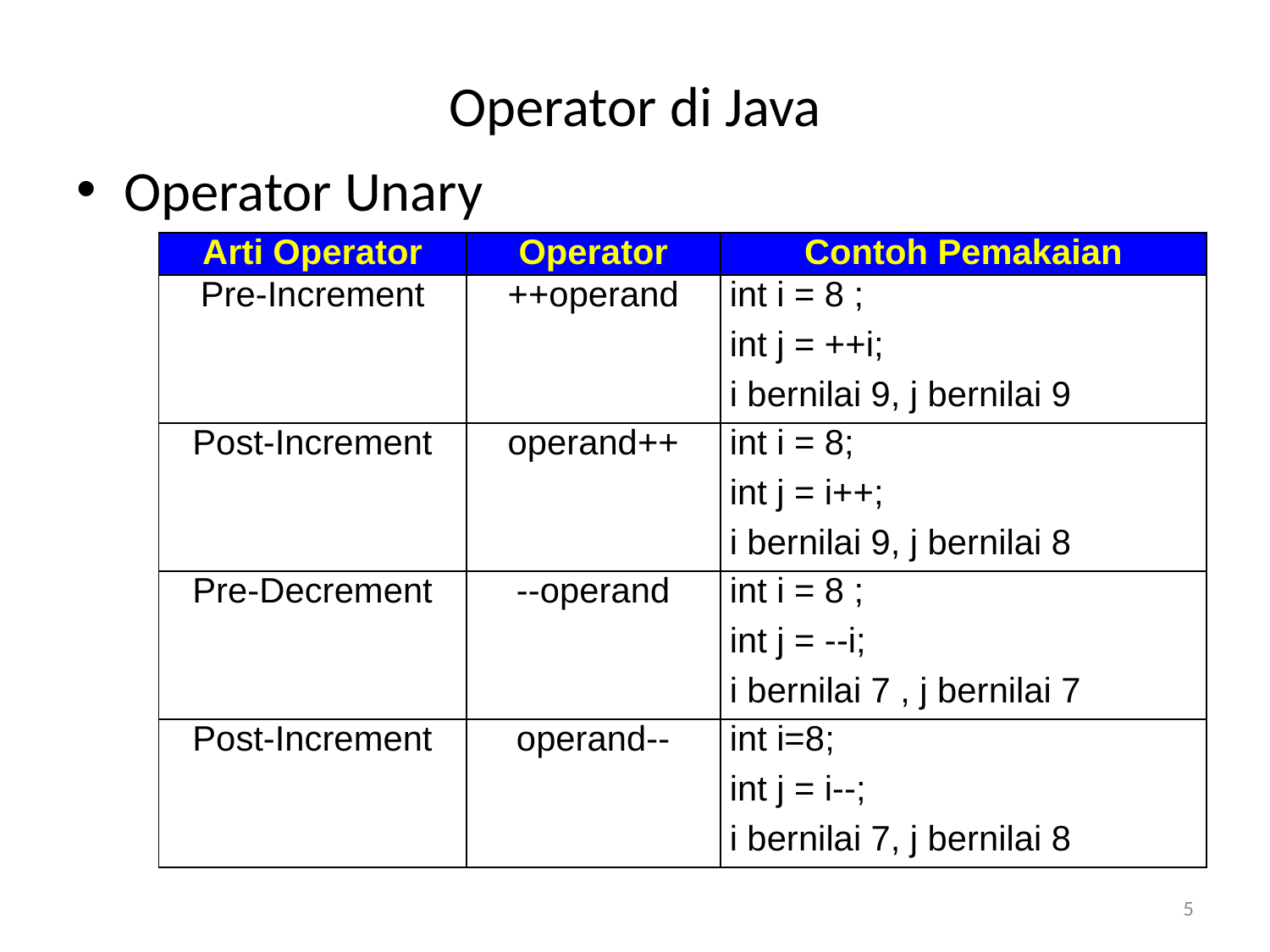

# Operator di Java
Operator Unary

| Arti Operator | Operator | Contoh Pemakaian |
| --- | --- | --- |
| Pre-Increment | ++operand | int i = 8 ; int j = ++i; i bernilai 9, j bernilai 9 |
| Post-Increment | operand++ | int i = 8; int j = i++; i bernilai 9, j bernilai 8 |
| Pre-Decrement | --operand | int i = 8 ; int j = --i; i bernilai 7 , j bernilai 7 |
| Post-Increment | operand-- | int i=8; int j = i--; i bernilai 7, j bernilai 8 |
5